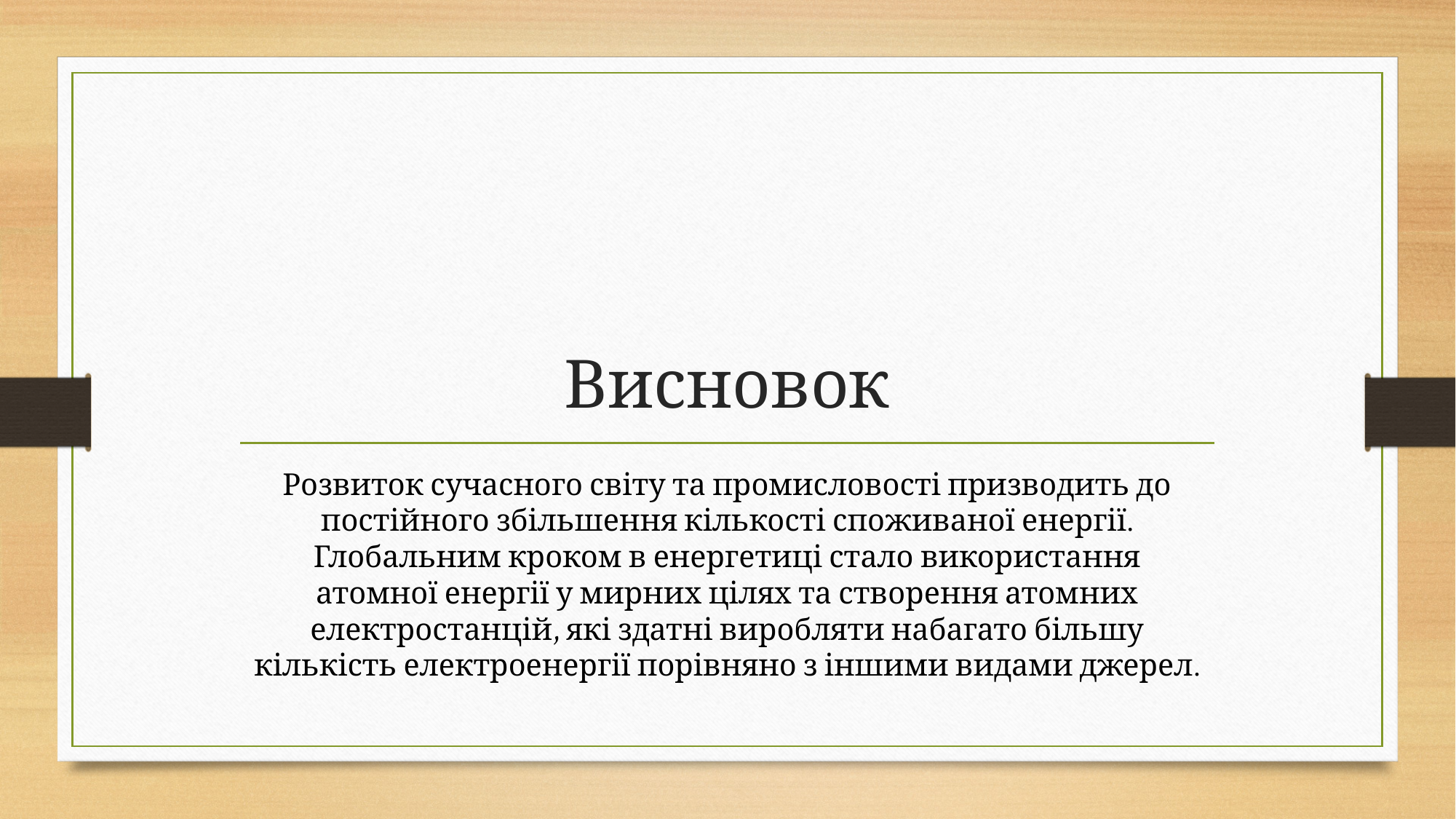

# Висновок
Розвиток сучасного світу та промисловості призводить до постійного збільшення кількості споживаної енергії. Глобальним кроком в енергетиці стало використання атомної енергії у мирних цілях та створення атомних електростанцій, які здатні виробляти набагато більшу кількість електроенергії порівняно з іншими видами джерел.